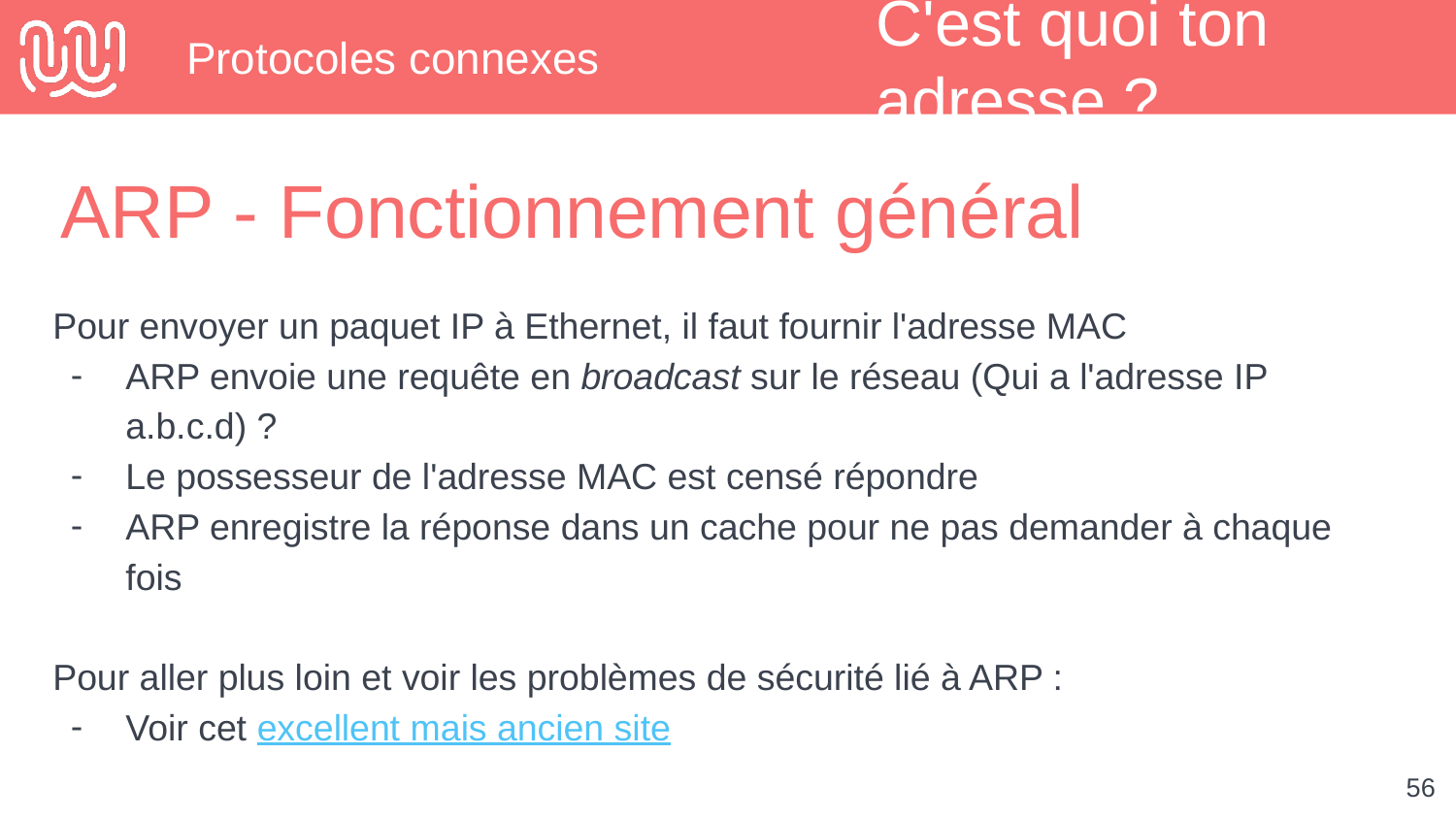

# Protocoles connexes
C'est quoi ton adresse ?
ARP - Fonctionnement général
Pour envoyer un paquet IP à Ethernet, il faut fournir l'adresse MAC
ARP envoie une requête en broadcast sur le réseau (Qui a l'adresse IP a.b.c.d) ?
Le possesseur de l'adresse MAC est censé répondre
ARP enregistre la réponse dans un cache pour ne pas demander à chaque fois

Pour aller plus loin et voir les problèmes de sécurité lié à ARP :
Voir cet excellent mais ancien site
56